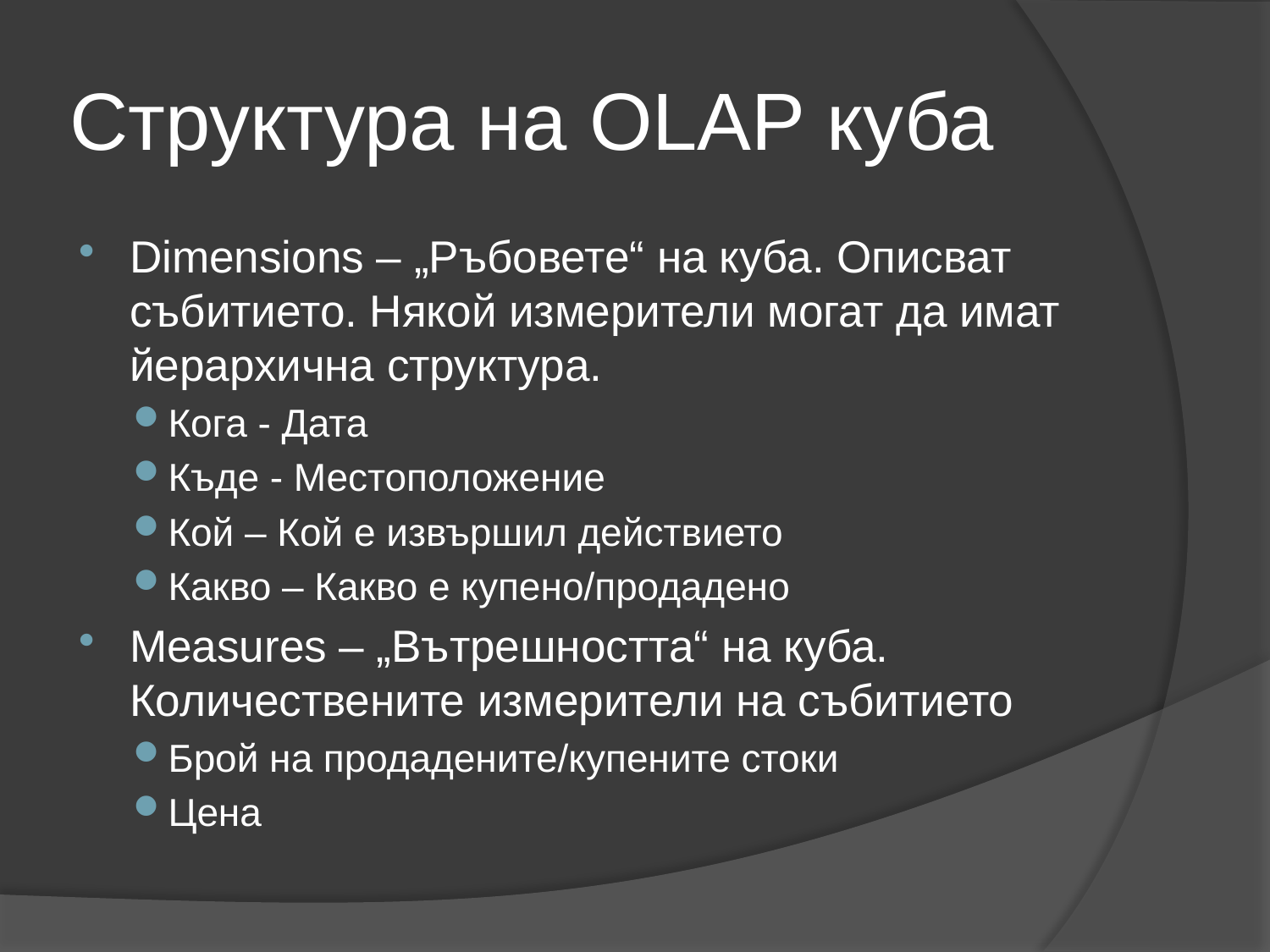

# Структура на OLAP куба
Dimensions – „Ръбовете“ на куба. Описват събитието. Някой измерители могат да имат йерархична структура.
Кога - Дата
Къде - Местоположение
Кой – Кой е извършил действието
Какво – Какво е купено/продадено
Measures – „Вътрешността“ на куба. Количествените измерители на събитието
Брой на продадените/купените стоки
Цена